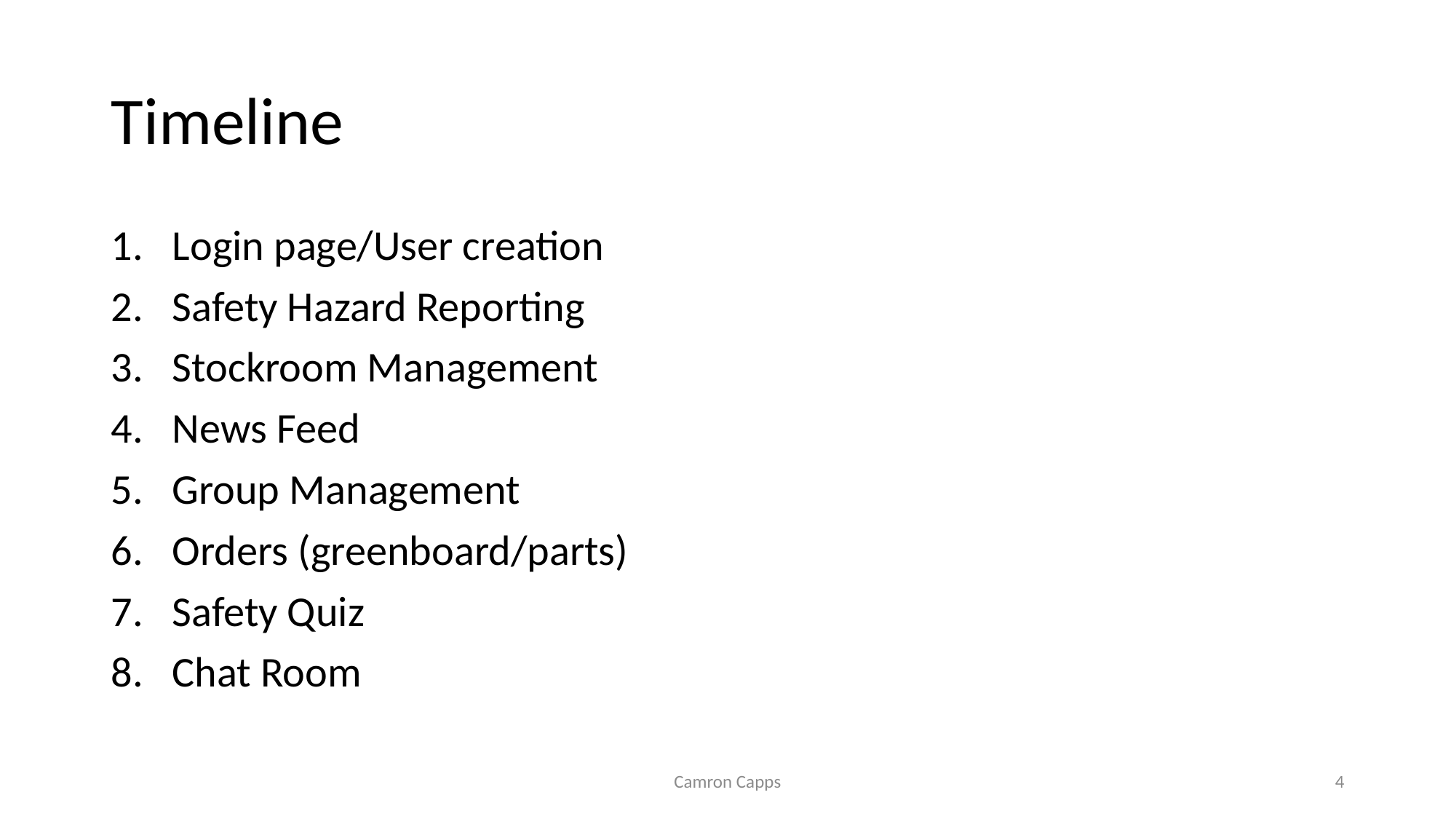

# Timeline
Login page/User creation
Safety Hazard Reporting
Stockroom Management
News Feed
Group Management
Orders (greenboard/parts)
Safety Quiz
Chat Room

Camron Capps
4